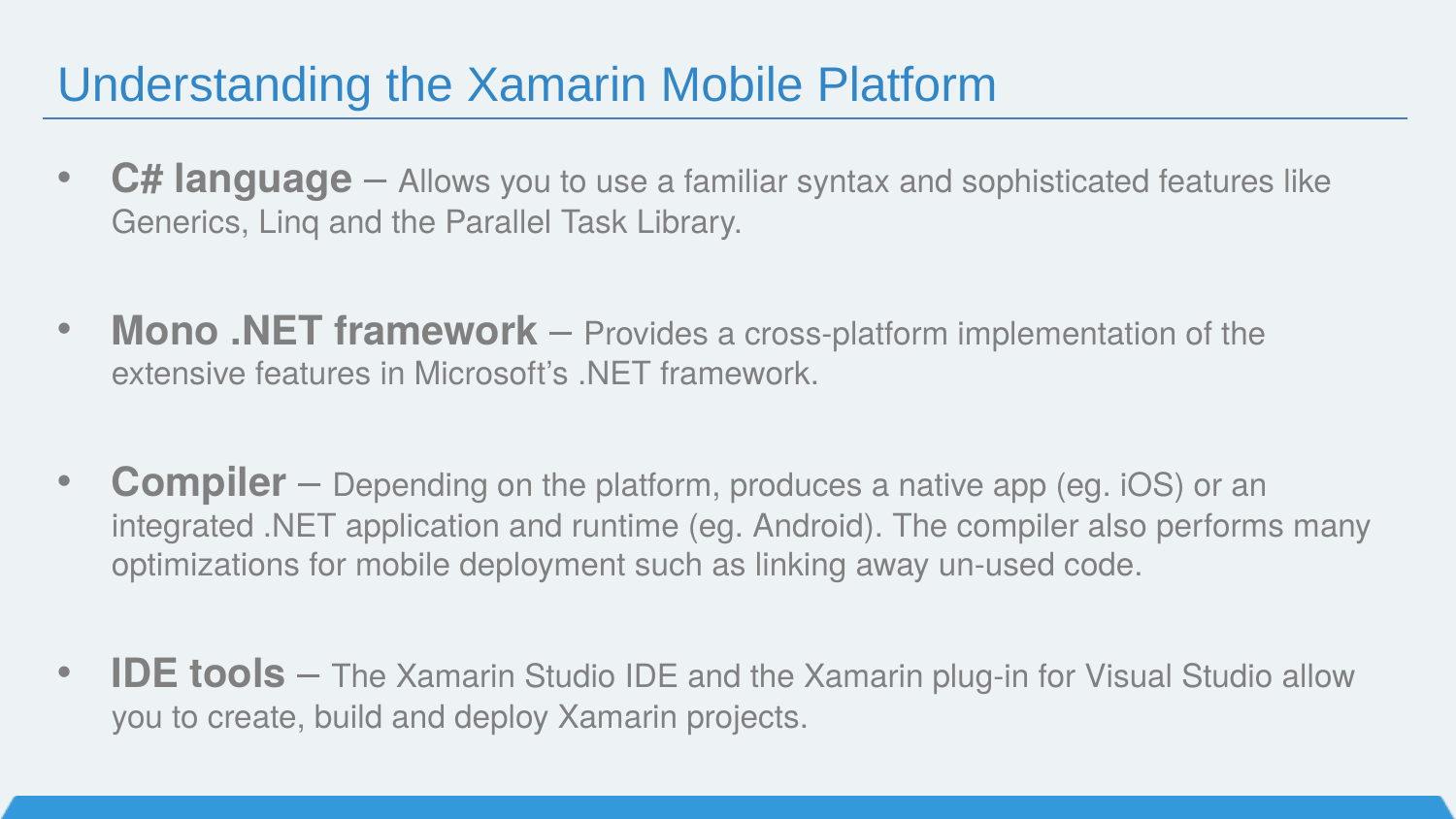

# Understanding the Xamarin Mobile Platform

C# language – Allows you to use a familiar syntax and sophisticated features like Generics, Linq and the Parallel Task Library.

Mono .NET framework – Provides a cross-platform implementation of the extensive features in Microsoft’s .NET framework.

Compiler – Depending on the platform, produces a native app (eg. iOS) or an integrated .NET application and runtime (eg. Android). The compiler also performs many optimizations for mobile deployment such as linking away un-used code.

IDE tools – The Xamarin Studio IDE and the Xamarin plug-in for Visual Studio allow you to create, build and deploy Xamarin projects.